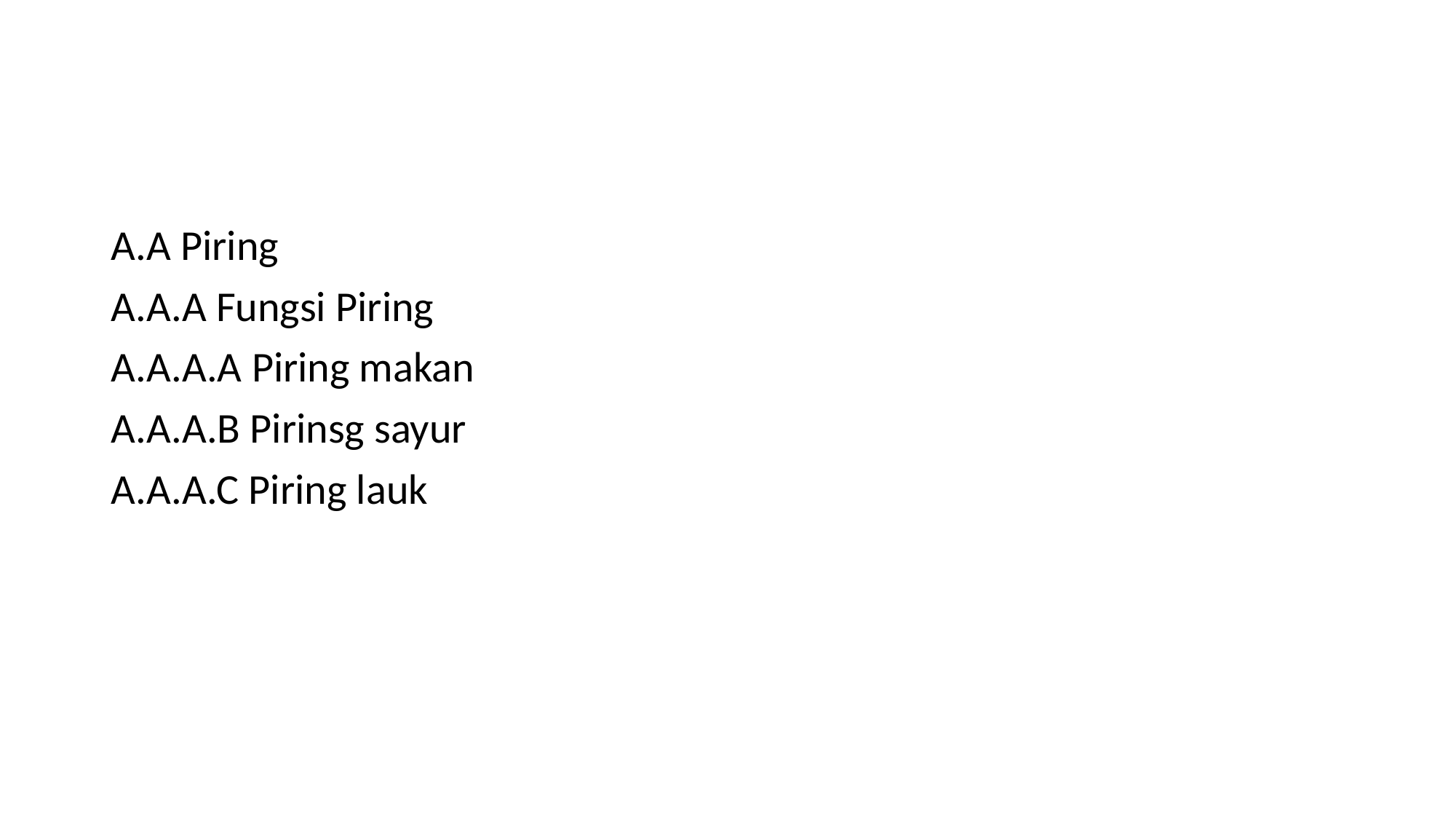

#
A.A Piring
A.A.A Fungsi Piring
A.A.A.A Piring makan
A.A.A.B Pirinsg sayur
A.A.A.C Piring lauk